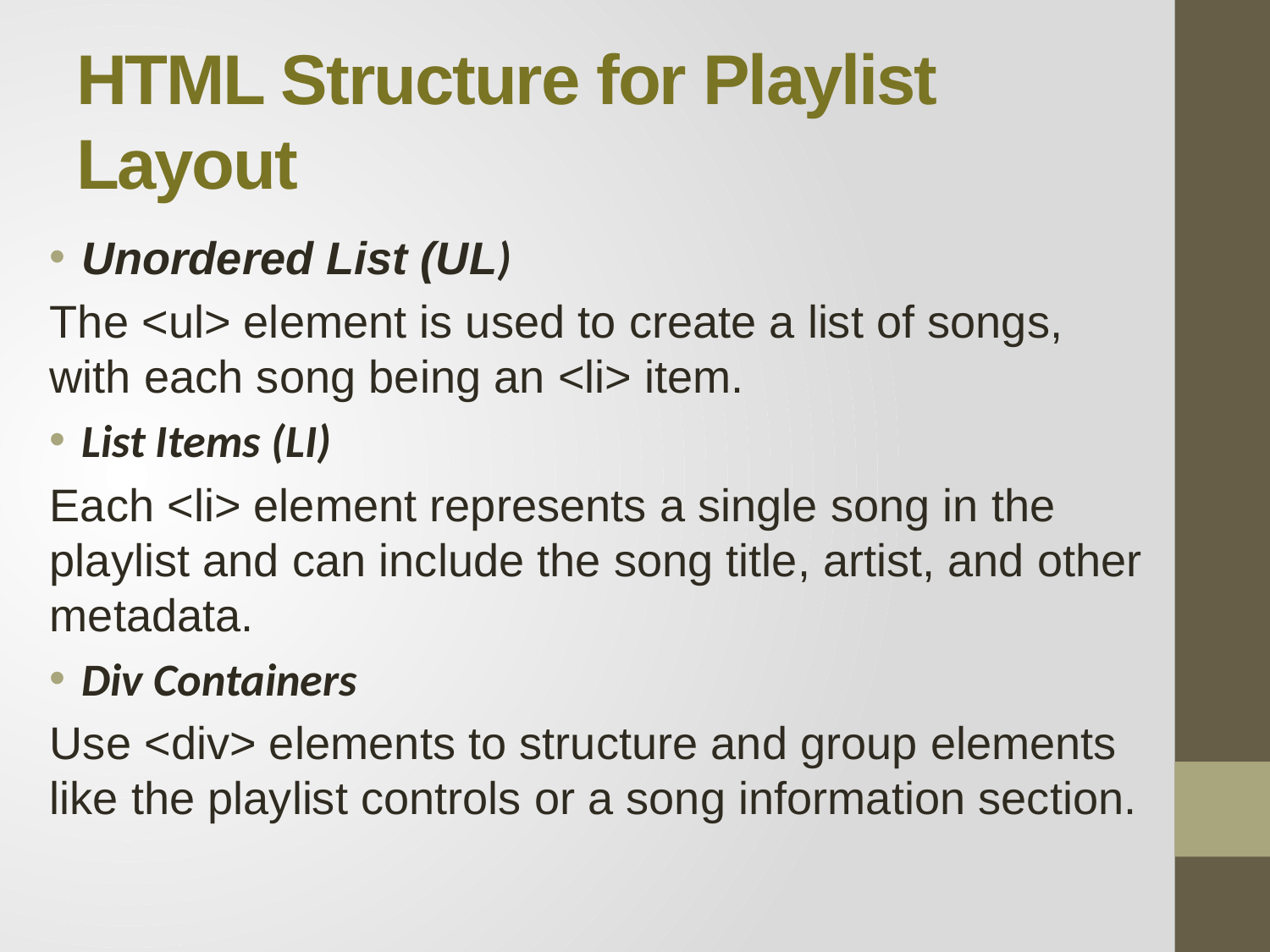

# HTML Structure for Playlist Layout
Unordered List (UL)
The <ul> element is used to create a list of songs, with each song being an <li> item.
List Items (LI)
Each <li> element represents a single song in the playlist and can include the song title, artist, and other metadata.
Div Containers
Use <div> elements to structure and group elements like the playlist controls or a song information section.